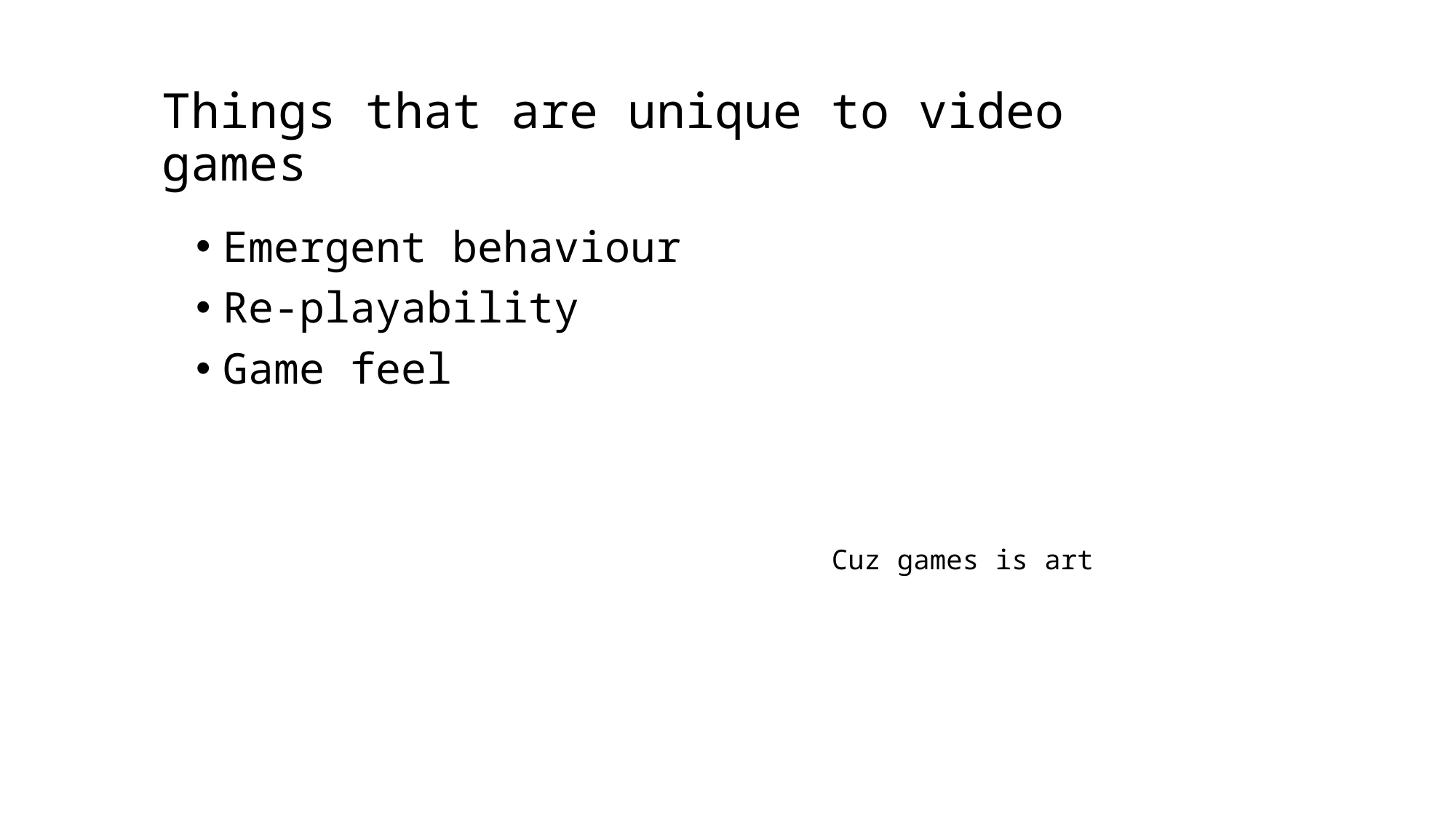

# Things that are unique to video games
Emergent behaviour
Re-playability
Game feel
Cuz games is art